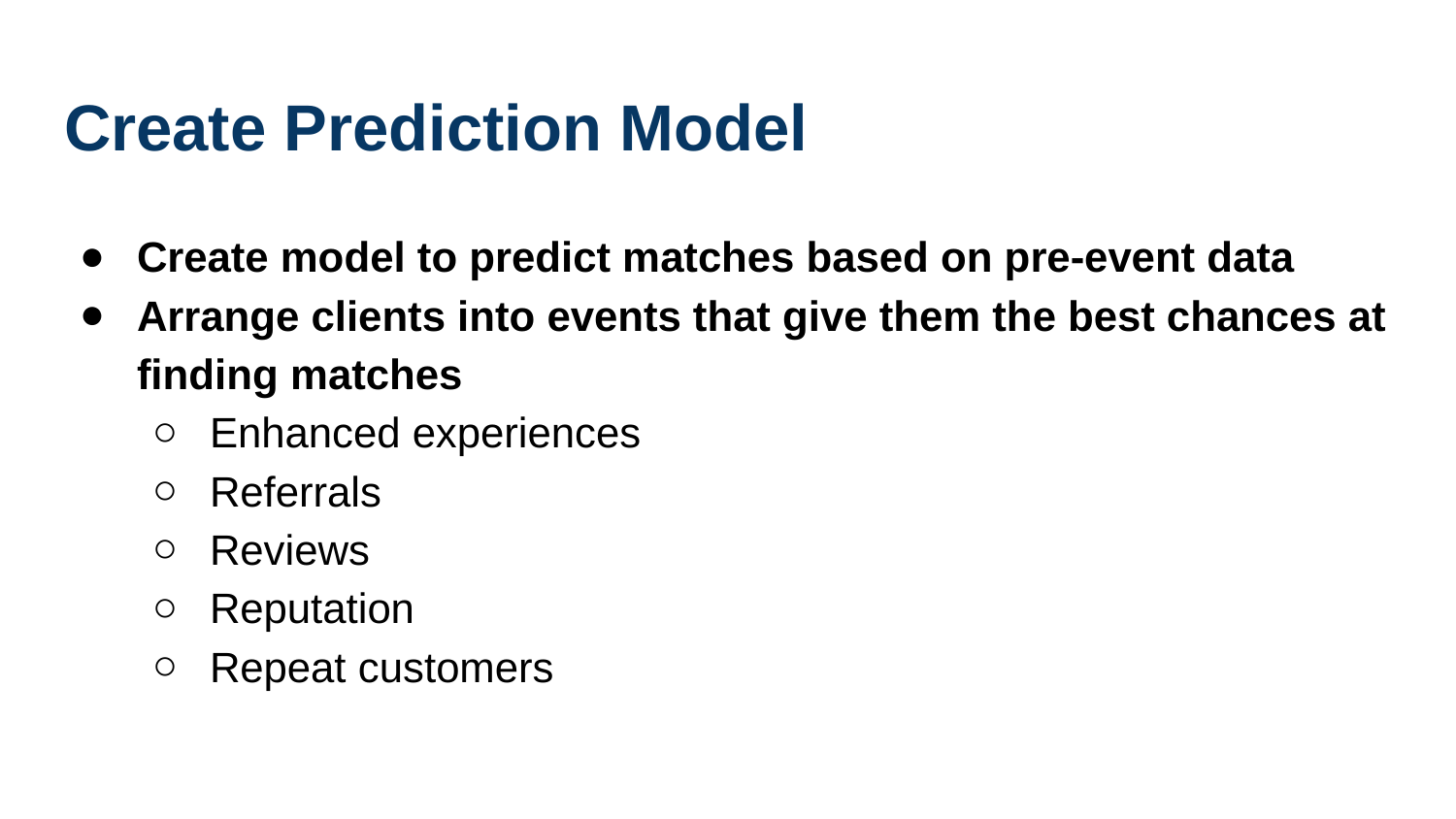

# Create Prediction Model
Create model to predict matches based on pre-event data
Arrange clients into events that give them the best chances at finding matches
Enhanced experiences
Referrals
Reviews
Reputation
Repeat customers